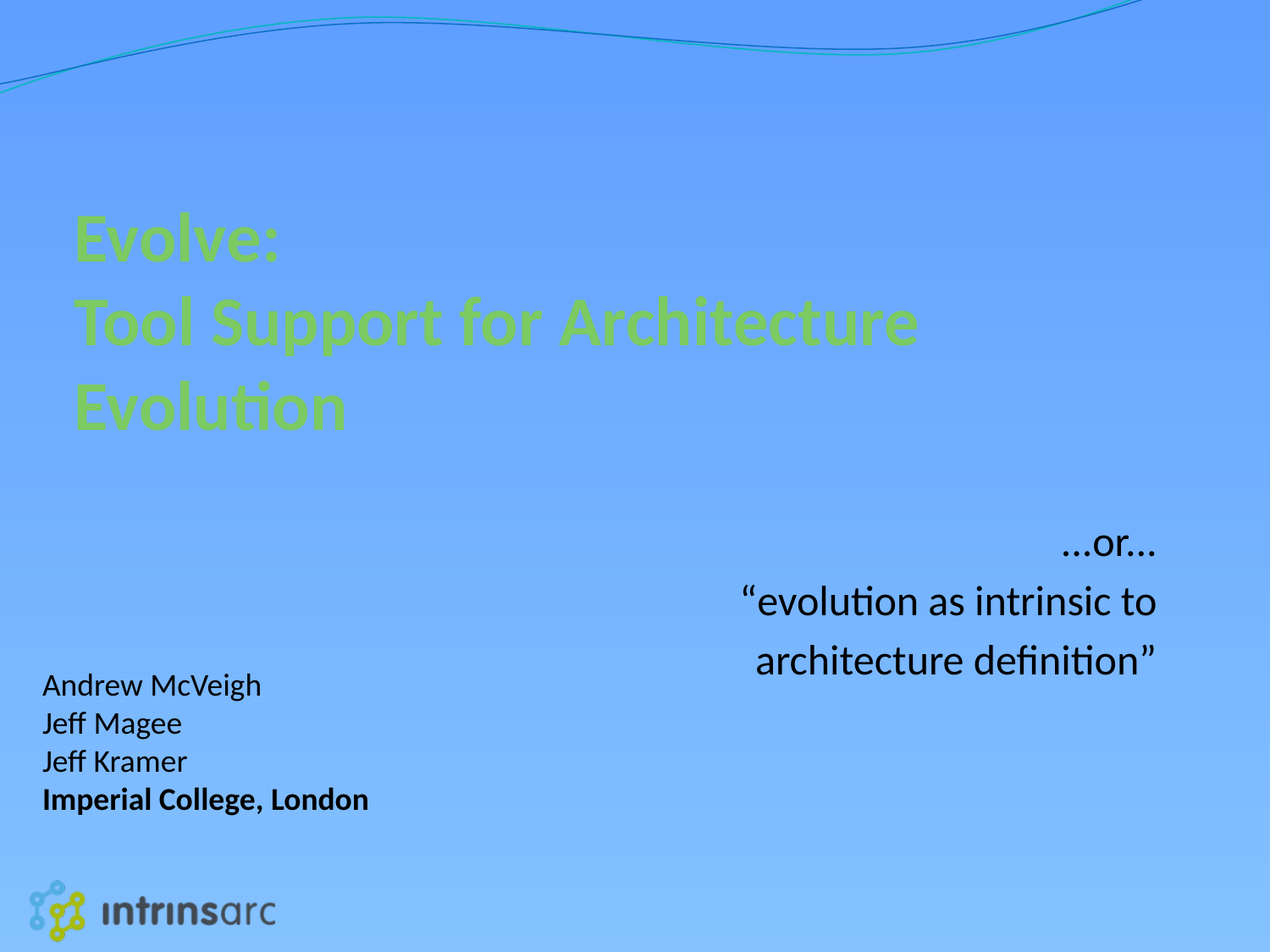

# Evolve: Tool Support for Architecture Evolution

			...or...
	“evolution as intrinsic to
architecture definition”
Andrew McVeigh
Jeff Magee
Jeff Kramer
Imperial College, London